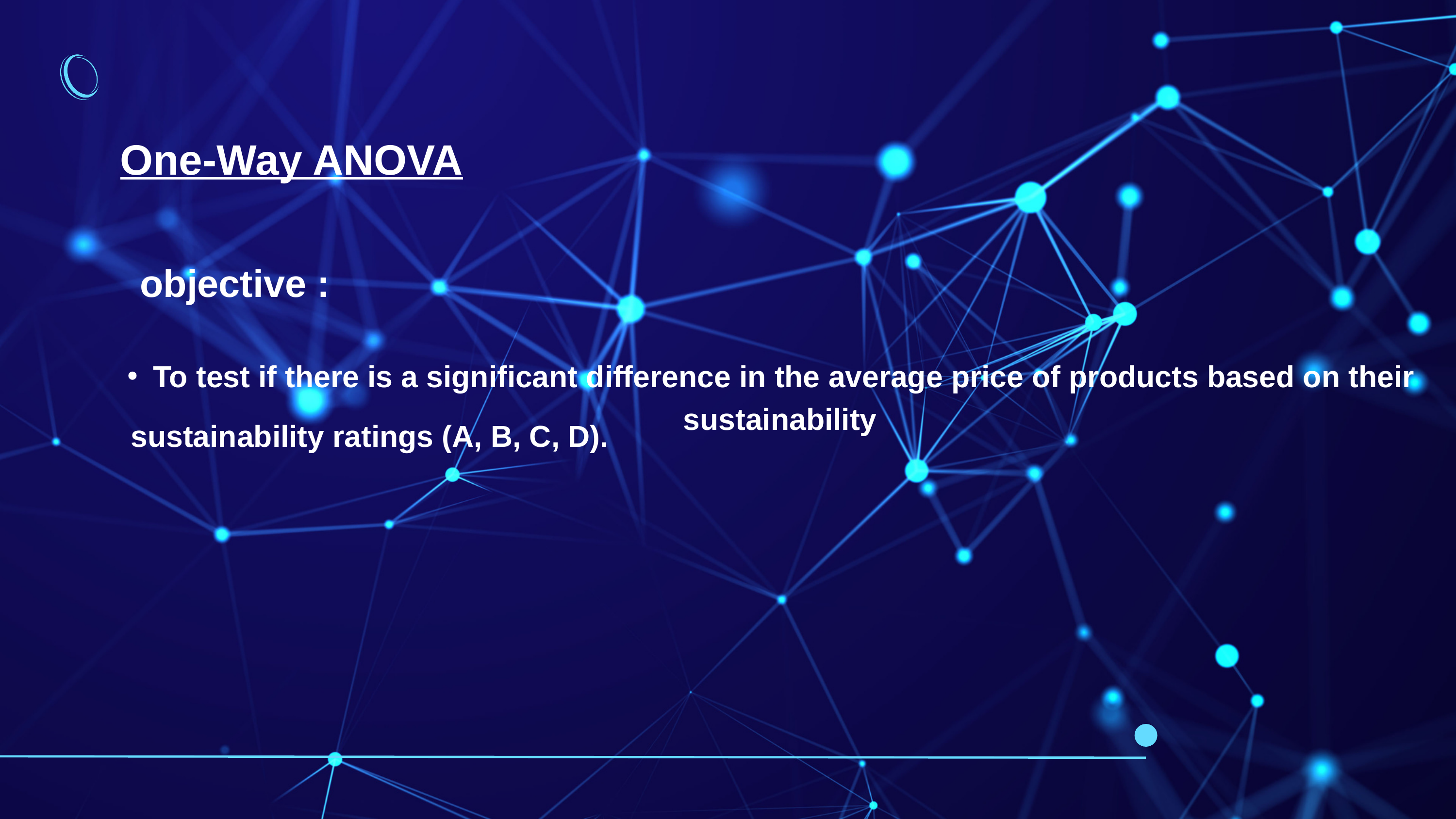

One-Way ANOVA
objective :
To test if there is a significant difference in the average price of products based on their sustainability

sustainability ratings (A, B, C, D).